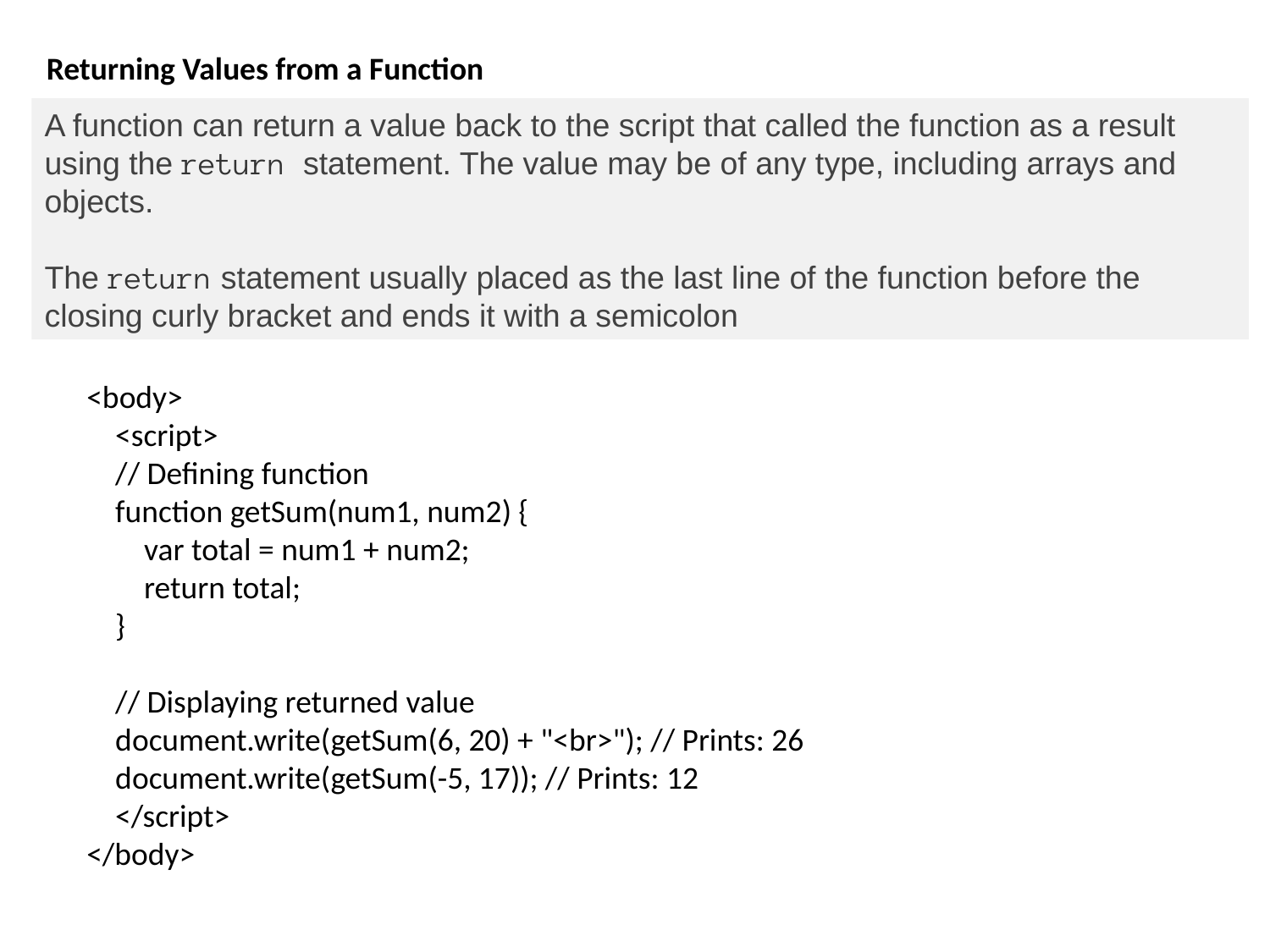

Returning Values from a Function
A function can return a value back to the script that called the function as a result using the return statement. The value may be of any type, including arrays and objects.

The return statement usually placed as the last line of the function before the closing curly bracket and ends it with a semicolon
<body>
    <script>
    // Defining function
    function getSum(num1, num2) {
        var total = num1 + num2;
        return total;
    }

    // Displaying returned value
    document.write(getSum(6, 20) + "<br>"); // Prints: 26
    document.write(getSum(-5, 17)); // Prints: 12
    </script>
</body>